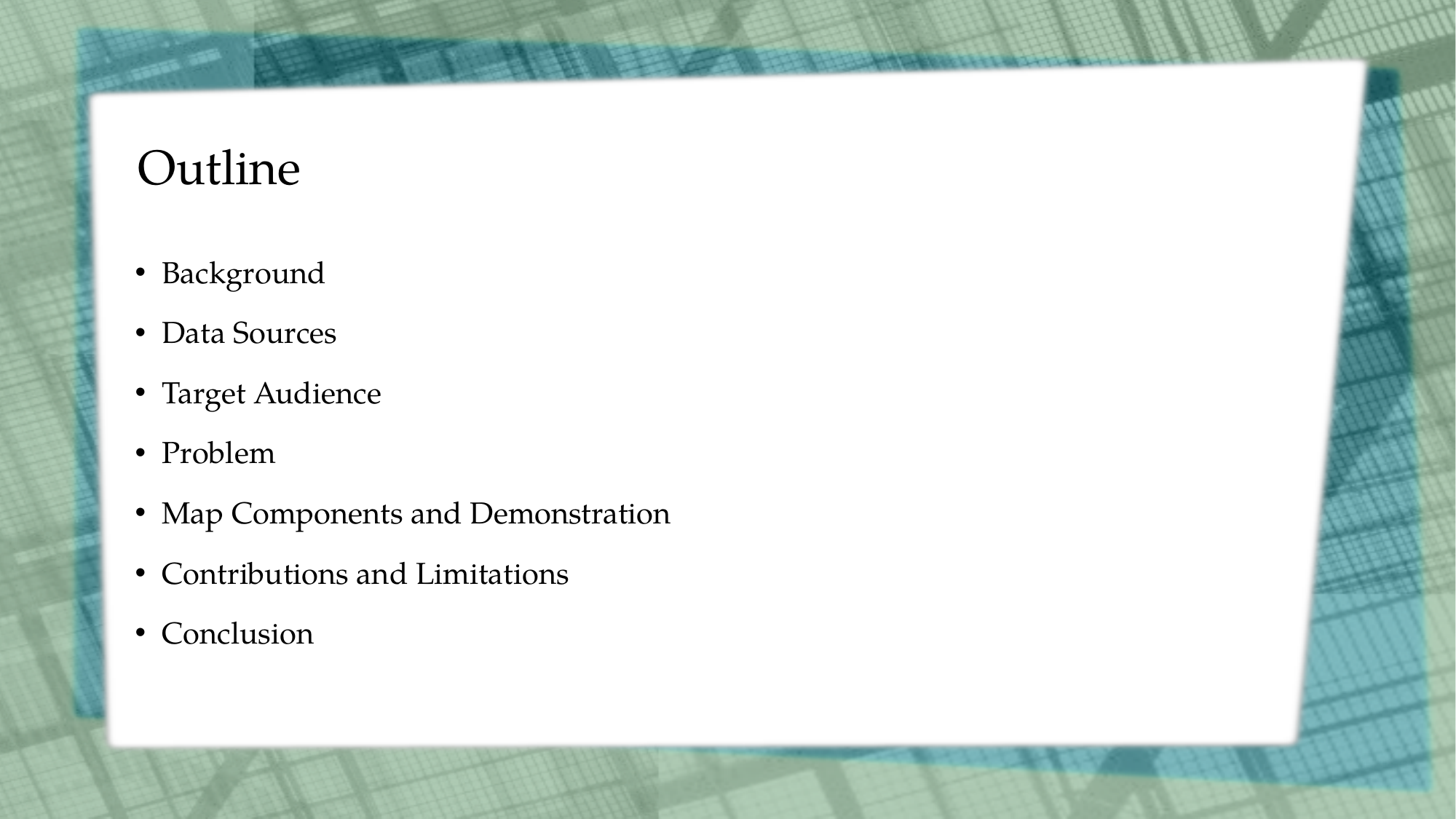

# Outline
Background
Data Sources
Target Audience
Problem
Map Components and Demonstration
Contributions and Limitations
Conclusion